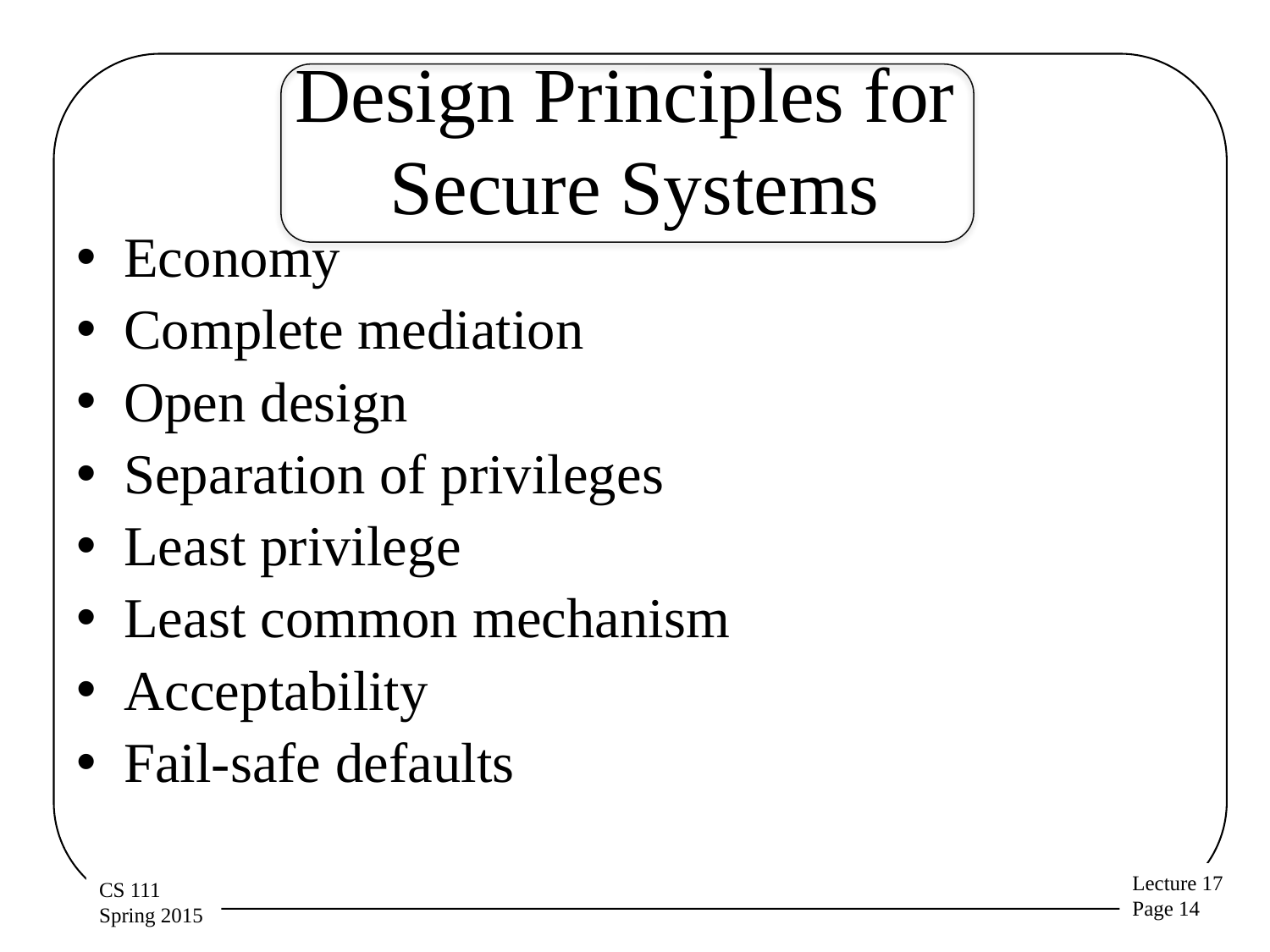

# Design Principles for Secure Systems

Economy
Complete mediation
Open design
Separation of privileges
Least privilege
Least common mechanism
Acceptability
Fail-safe defaults